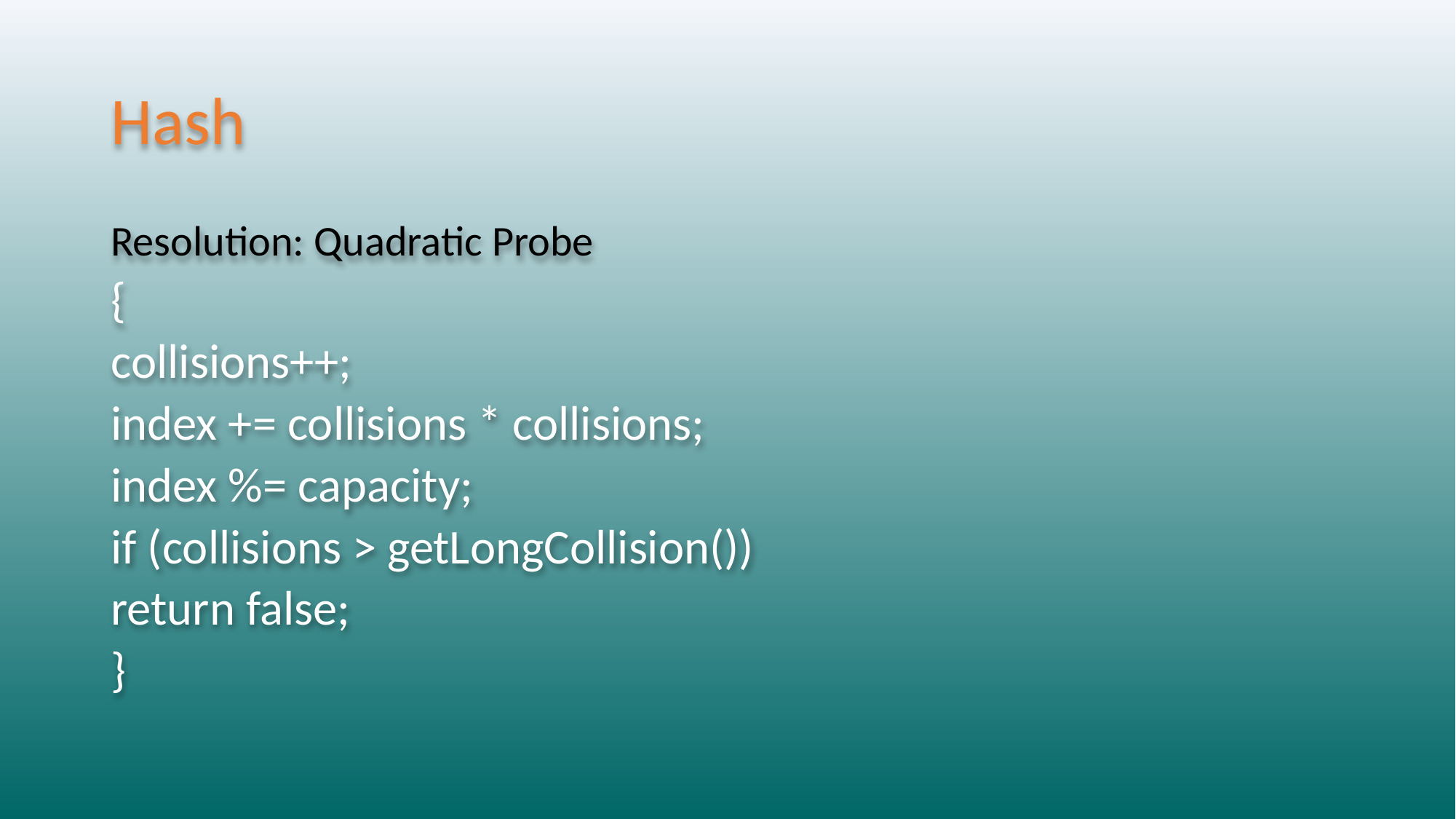

# Hash
Resolution: Quadratic Probe
{
collisions++;
index += collisions * collisions;
index %= capacity;
if (collisions > getLongCollision())
return false;
}